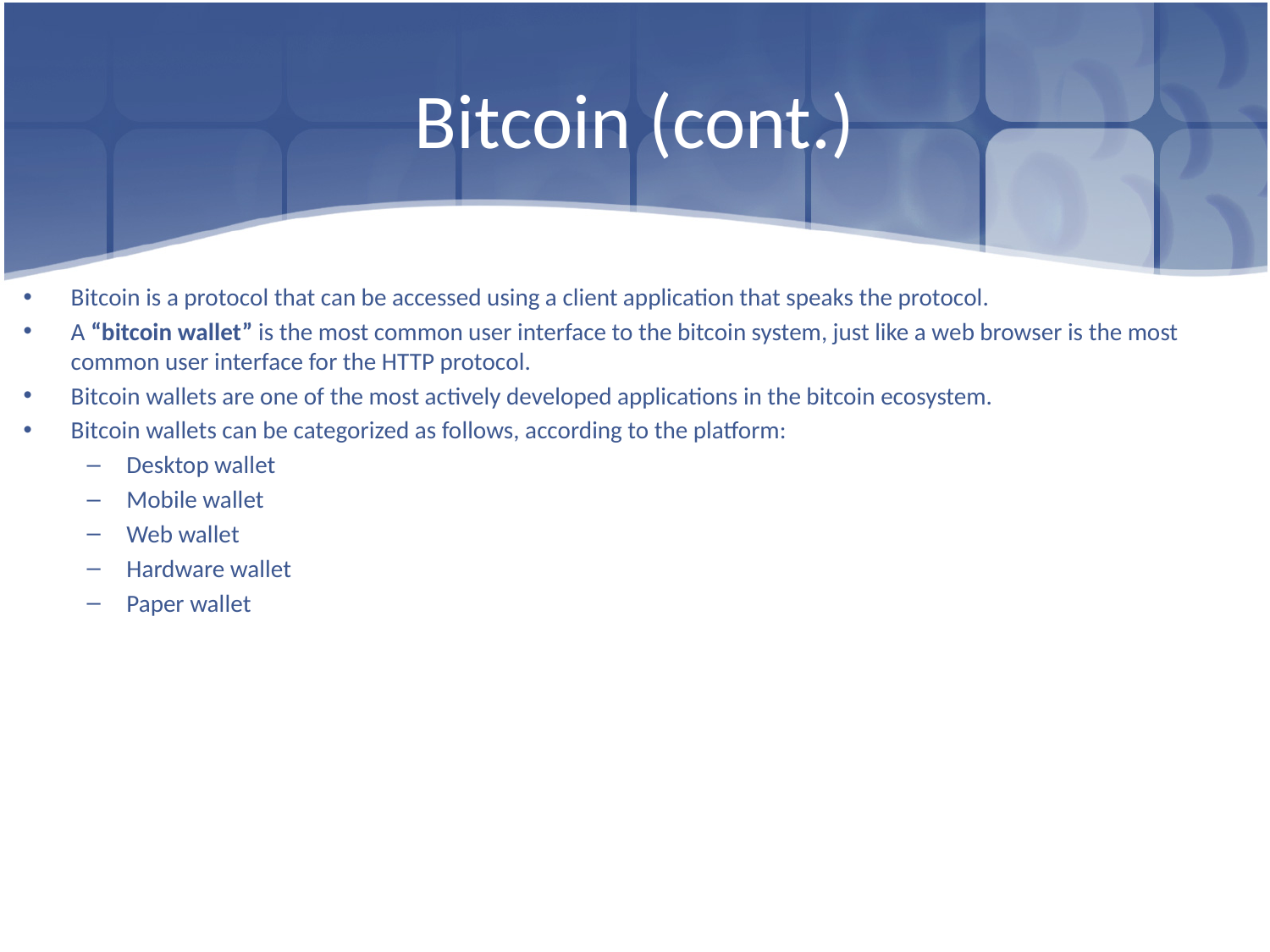

# Bitcoin (cont.)
Bitcoin is a protocol that can be accessed using a client application that speaks the protocol.
A “bitcoin wallet” is the most common user interface to the bitcoin system, just like a web browser is the most common user interface for the HTTP protocol.
Bitcoin wallets are one of the most actively developed applications in the bitcoin ecosystem.
Bitcoin wallets can be categorized as follows, according to the platform:
Desktop wallet
Mobile wallet
Web wallet
Hardware wallet
Paper wallet